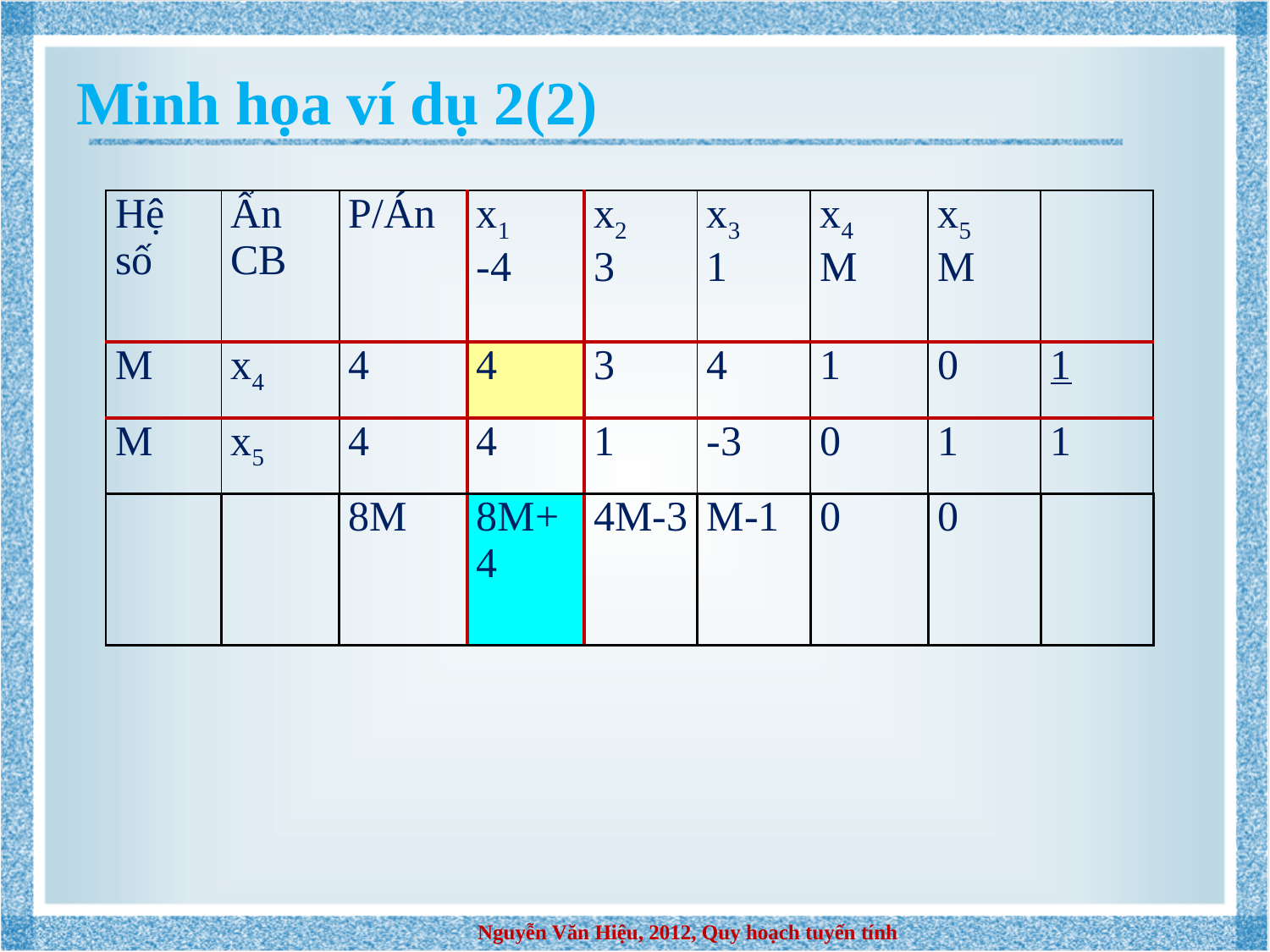

# Minh họa ví dụ 2(2)
| Hệ số | Ẩn CB | P/Án | x1 -4 | x2 3 | x3 1 | x4 M | x5 M |  |
| --- | --- | --- | --- | --- | --- | --- | --- | --- |
| M | x4 | 4 | 4 | 3 | 4 | 1 | 0 | 1 |
| M | x5 | 4 | 4 | 1 | -3 | 0 | 1 | 1 |
|  |  | 8M | 8M+4 | 4M-3 | M-1 | 0 | 0 |  |
Nguyễn Văn Hiệu, 2012, Quy hoạch tuyến tính